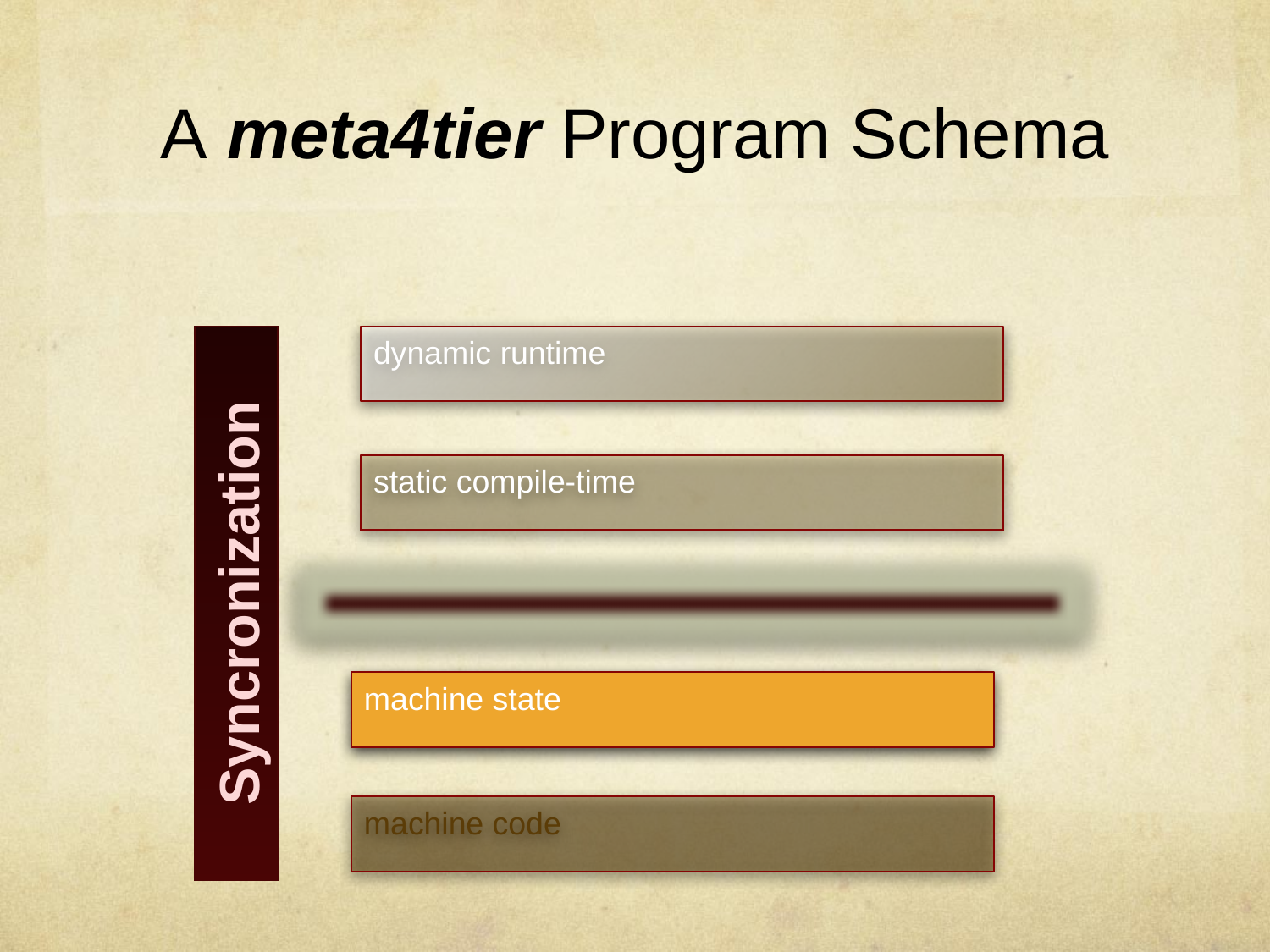

# A meta4tier Program Schema
dynamic runtime

static compile-time
Syncronization

machine state
machine code